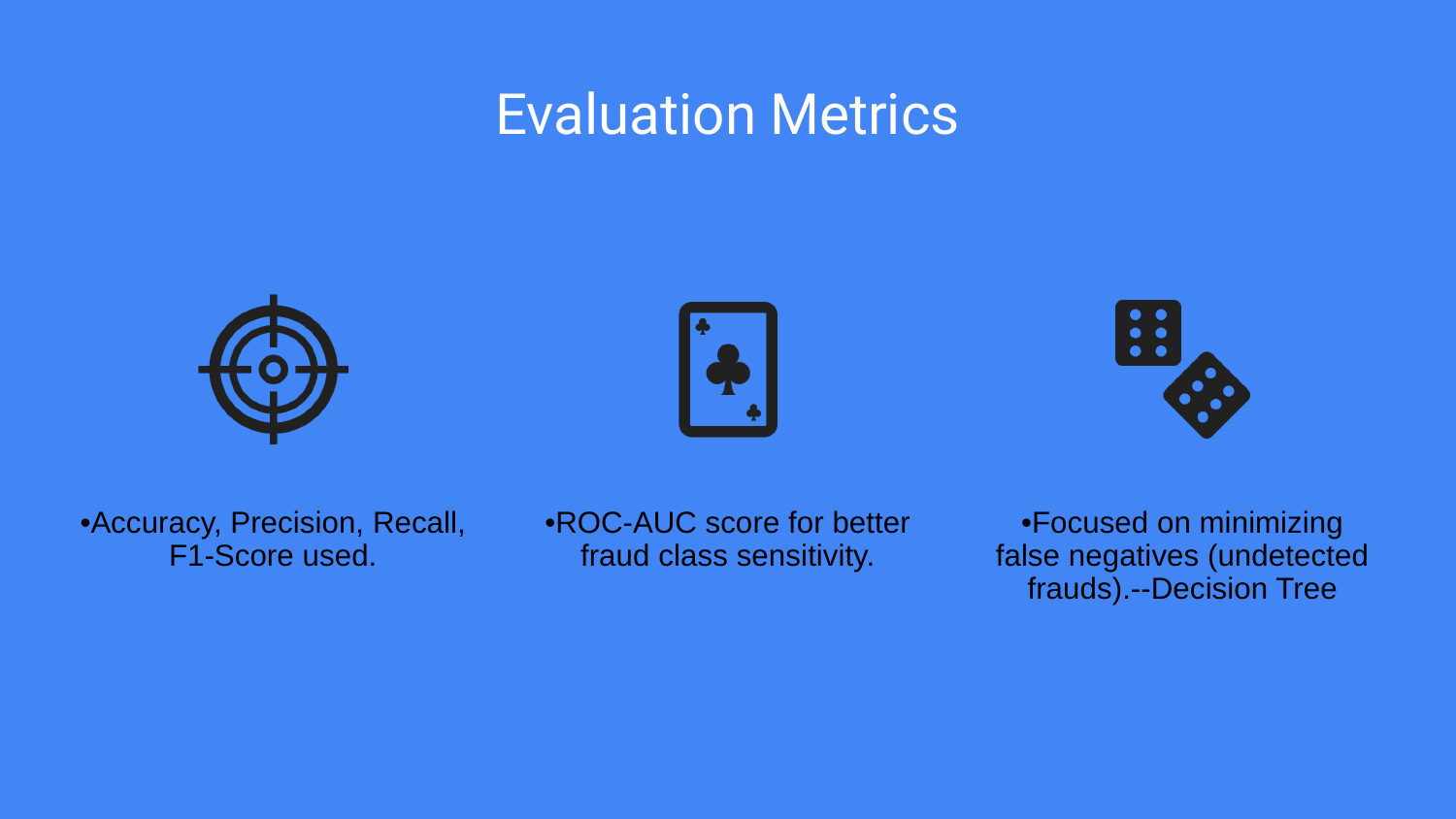

# Evaluation Metrics

•Accuracy, Precision, Recall, F1-Score used.

•ROC-AUC score for better fraud class sensitivity.

•Focused on minimizing false negatives (undetected frauds).--Decision Tree